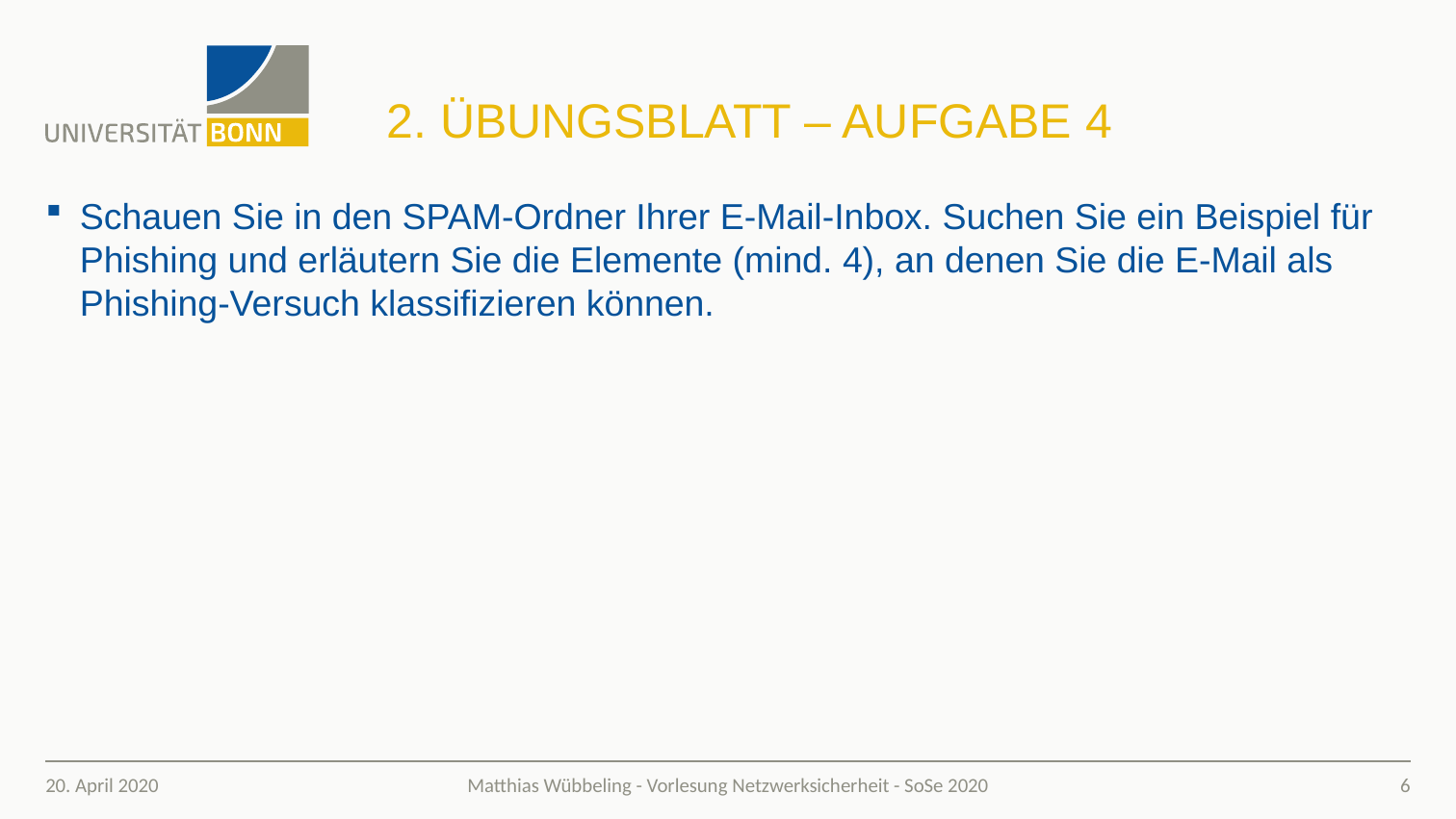

# 2. Übungsblatt – Aufgabe 4
Schauen Sie in den SPAM-Ordner Ihrer E-Mail-Inbox. Suchen Sie ein Beispiel für Phishing und erläutern Sie die Elemente (mind. 4), an denen Sie die E-Mail als Phishing-Versuch klassifizieren können.
20. April 2020
6
Matthias Wübbeling - Vorlesung Netzwerksicherheit - SoSe 2020